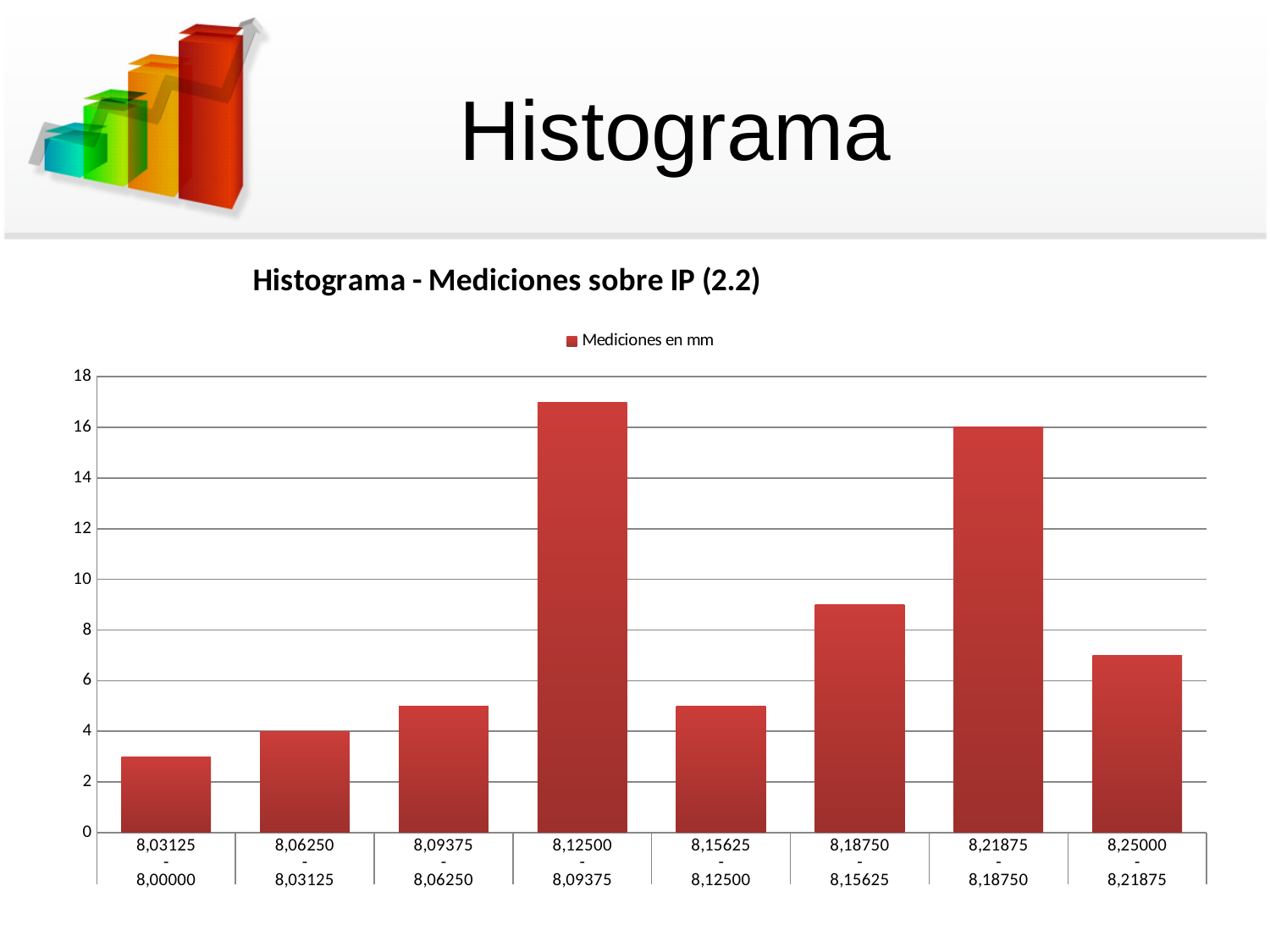

Histograma

### Chart: Histograma - Mediciones sobre IP (2.2)

| Category |  |
|---|---|
| 8,03125 | 3.0 |
| 8,06250 | 4.0 |
| 8,09375 | 5.0 |
| 8,12500 | 17.0 |
| 8,15625 | 5.0 |
| 8,18750 | 9.0 |
| 8,21875 | 16.0 |
| 8,25000 | 7.0 |